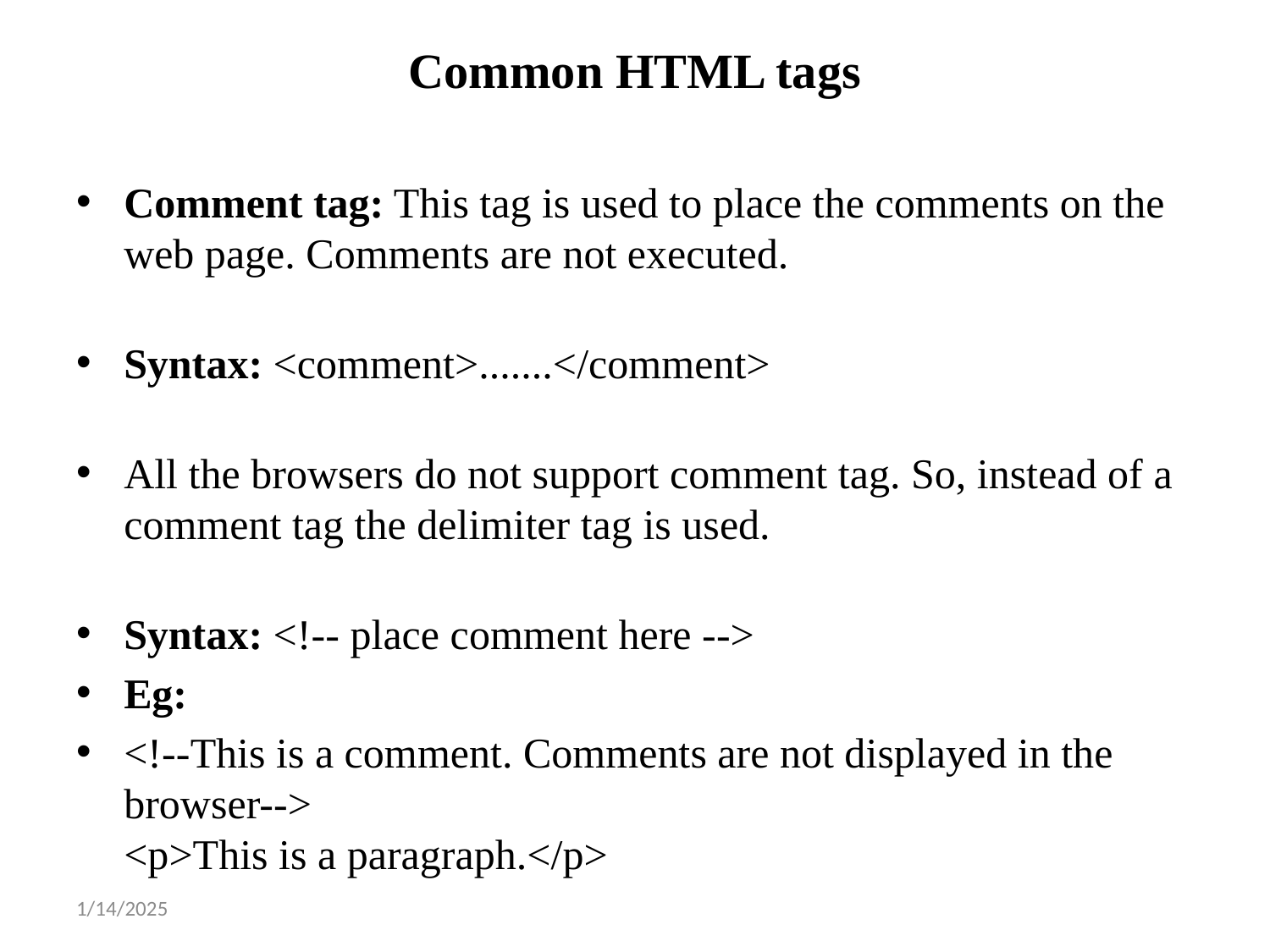

# Common HTML tags
Comment tag: This tag is used to place the comments on the web page. Comments are not executed.
Syntax: <comment>.......</comment>
All the browsers do not support comment tag. So, instead of a comment tag the delimiter tag is used.
Syntax: <!-- place comment here -->
Eg:
<!--This is a comment. Comments are not displayed in the browser-->
<p>This is a paragraph.</p>

1/14/2025